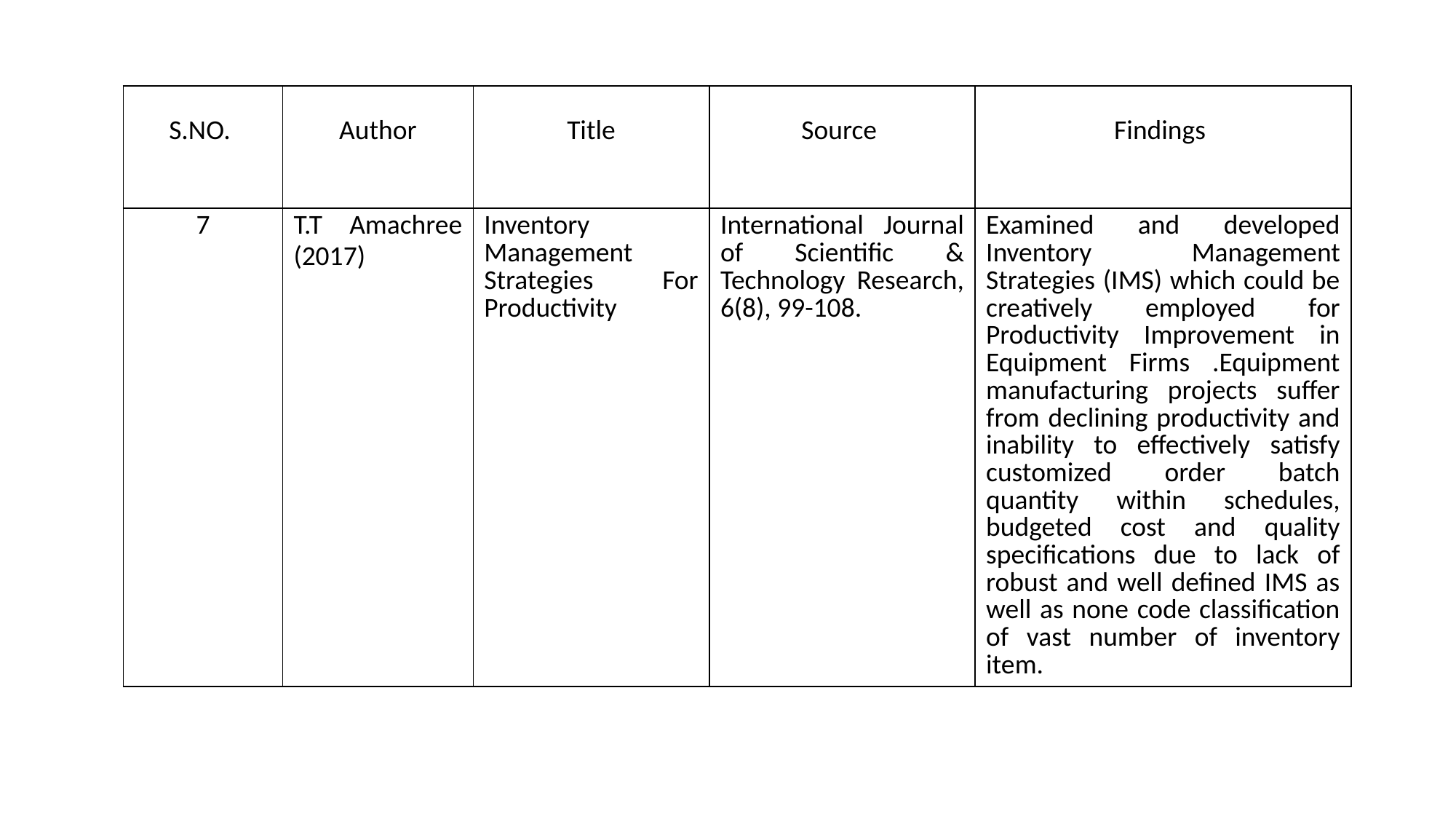

| S.NO. | Author | Title | Source | Findings |
| --- | --- | --- | --- | --- |
| 7 | T.T Amachree (2017) | Inventory Management Strategies For Productivity | International Journal of Scientific & Technology Research, 6(8), 99-108. | Examined and developed Inventory Management Strategies (IMS) which could be creatively employed for Productivity Improvement in Equipment Firms .Equipment manufacturing projects suffer from declining productivity and inability to effectively satisfy customized order batch quantity within schedules, budgeted cost and quality specifications due to lack of robust and well defined IMS as well as none code classification of vast number of inventory item. |